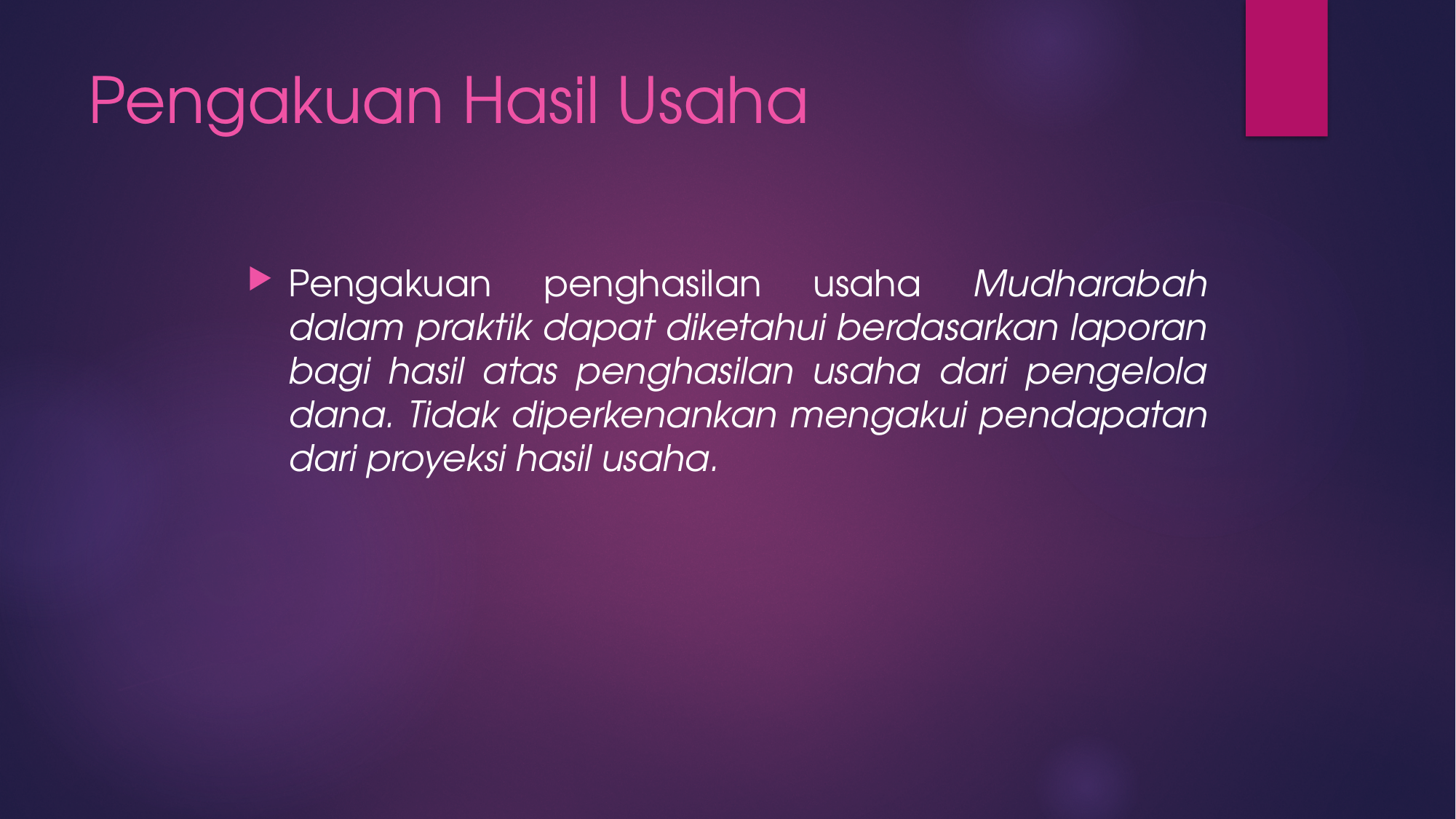

# Pengakuan Hasil Usaha
Pengakuan penghasilan usaha Mudharabah dalam praktik dapat diketahui berdasarkan laporan bagi hasil atas penghasilan usaha dari pengelola dana. Tidak diperkenankan mengakui pendapatan dari proyeksi hasil usaha.